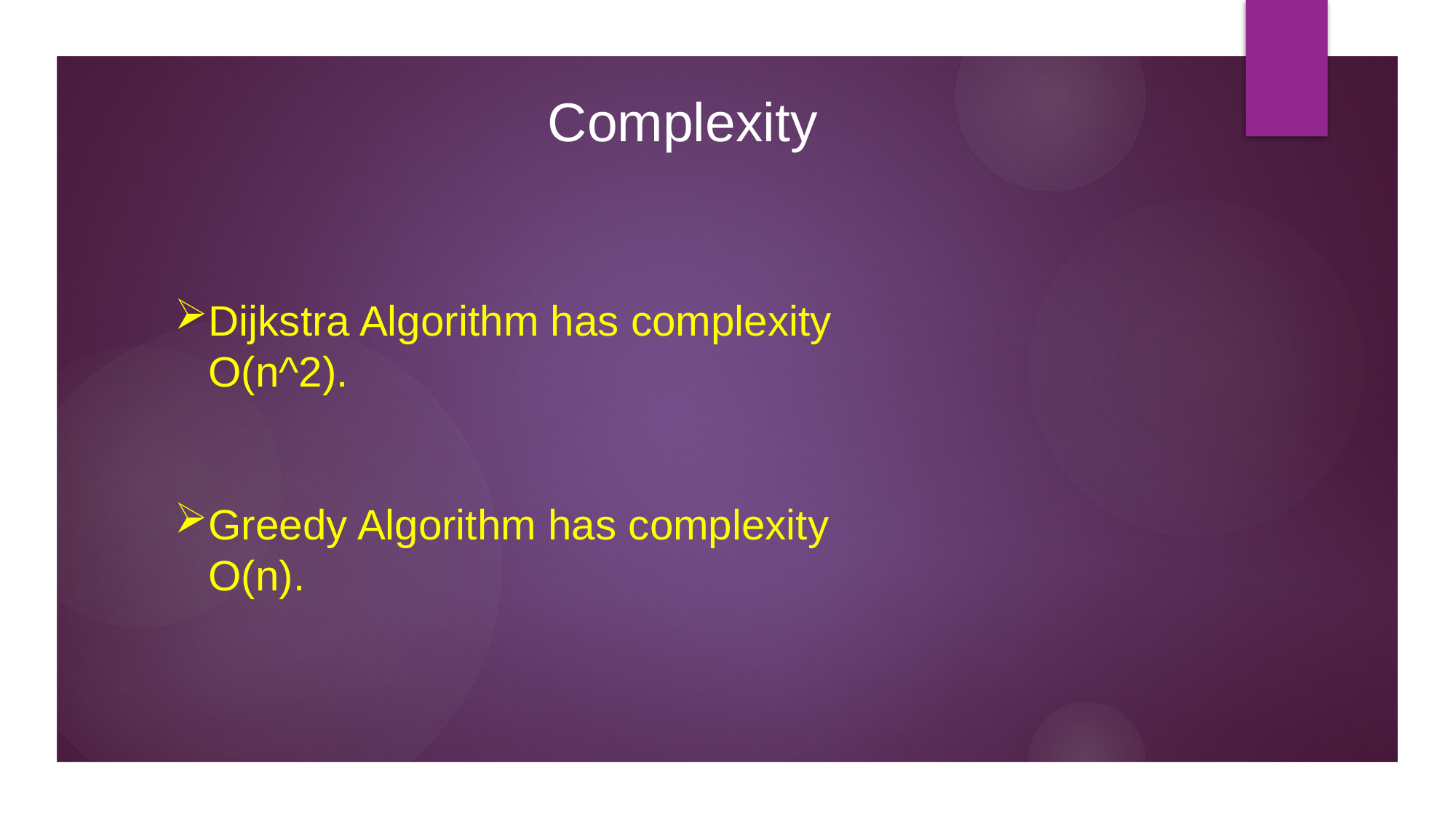

Complexity
Dijkstra Algorithm has complexity O(n^2).

Greedy Algorithm has complexity O(n).